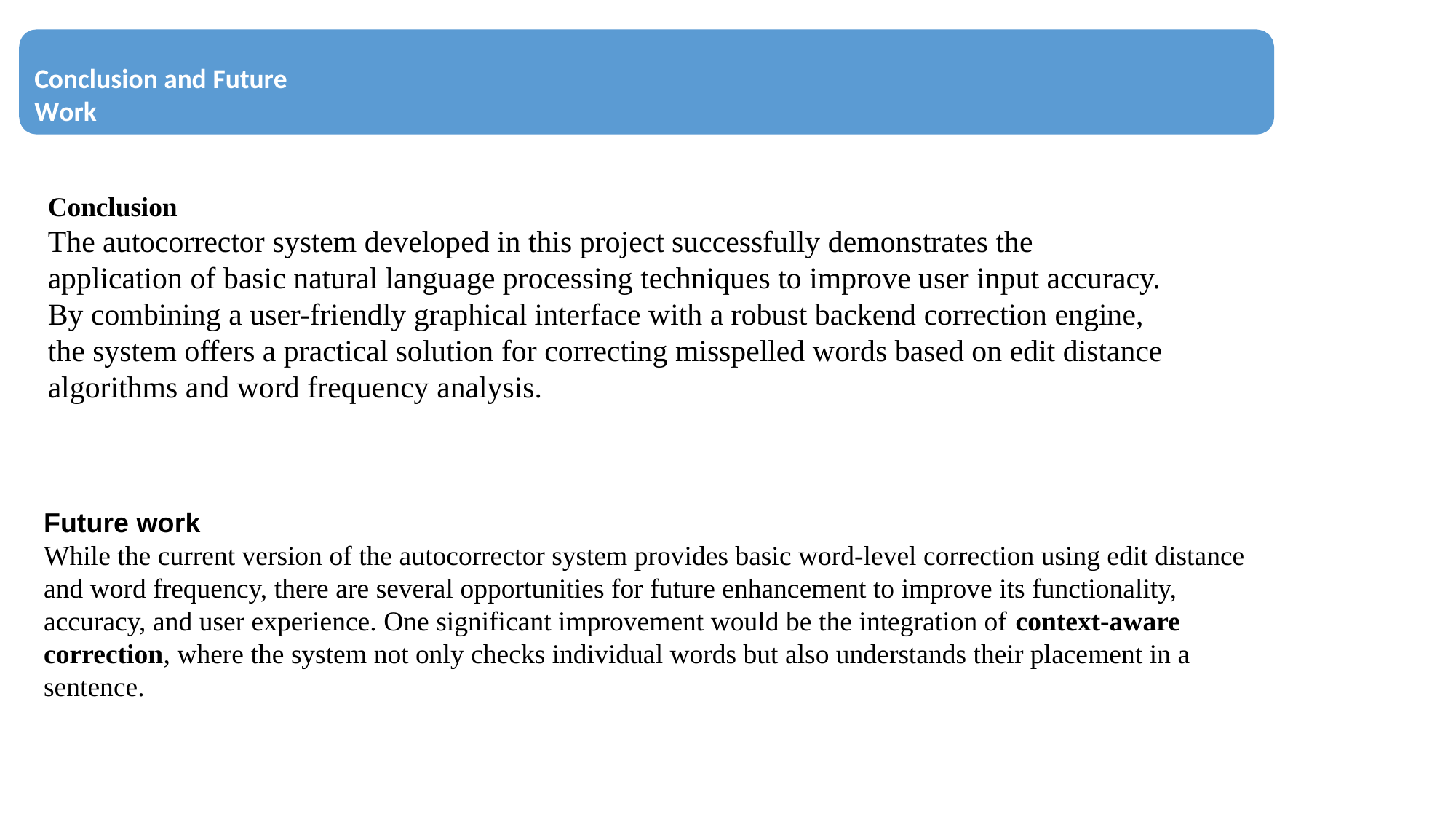

# Conclusion and Future Work
Conclusion
The autocorrector system developed in this project successfully demonstrates the application of basic natural language processing techniques to improve user input accuracy. By combining a user-friendly graphical interface with a robust backend correction engine, the system offers a practical solution for correcting misspelled words based on edit distance algorithms and word frequency analysis.
Future work
While the current version of the autocorrector system provides basic word-level correction using edit distance and word frequency, there are several opportunities for future enhancement to improve its functionality, accuracy, and user experience. One significant improvement would be the integration of context-aware correction, where the system not only checks individual words but also understands their placement in a sentence.